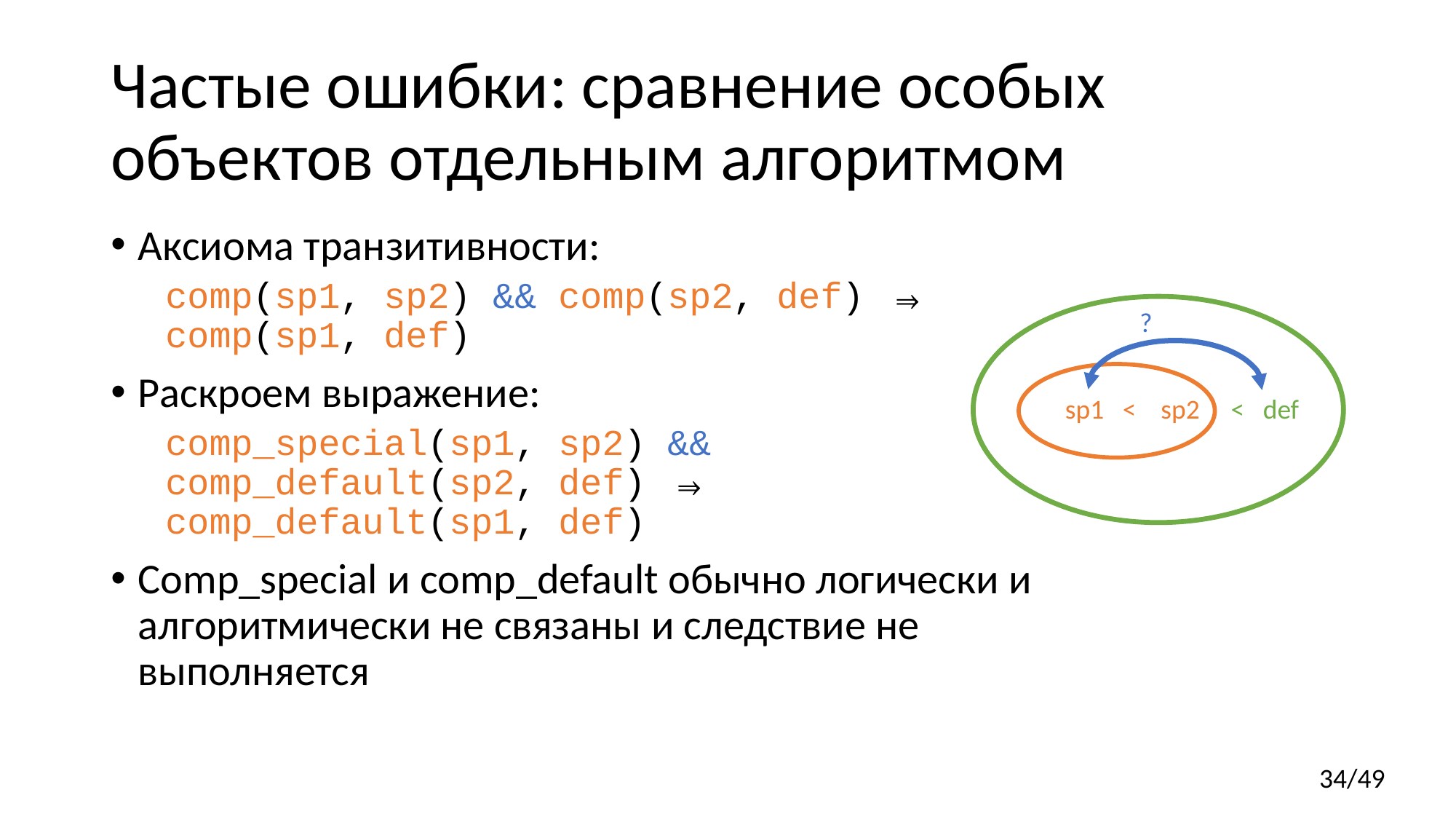

# Частые ошибки: сравнение особых объектов отдельным алгоритмом
Аксиома транзитивности:
comp(sp1, sp2) && comp(sp2, def) ⇒ comp(sp1, def)
Раскроем выражение:
comp_special(sp1, sp2) && comp_default(sp2, def) ⇒ comp_default(sp1, def)
Comp_special и comp_default обычно логически и алгоритмически не связаны и следствие не выполняется

?

y
sp1   <    sp2     <   def